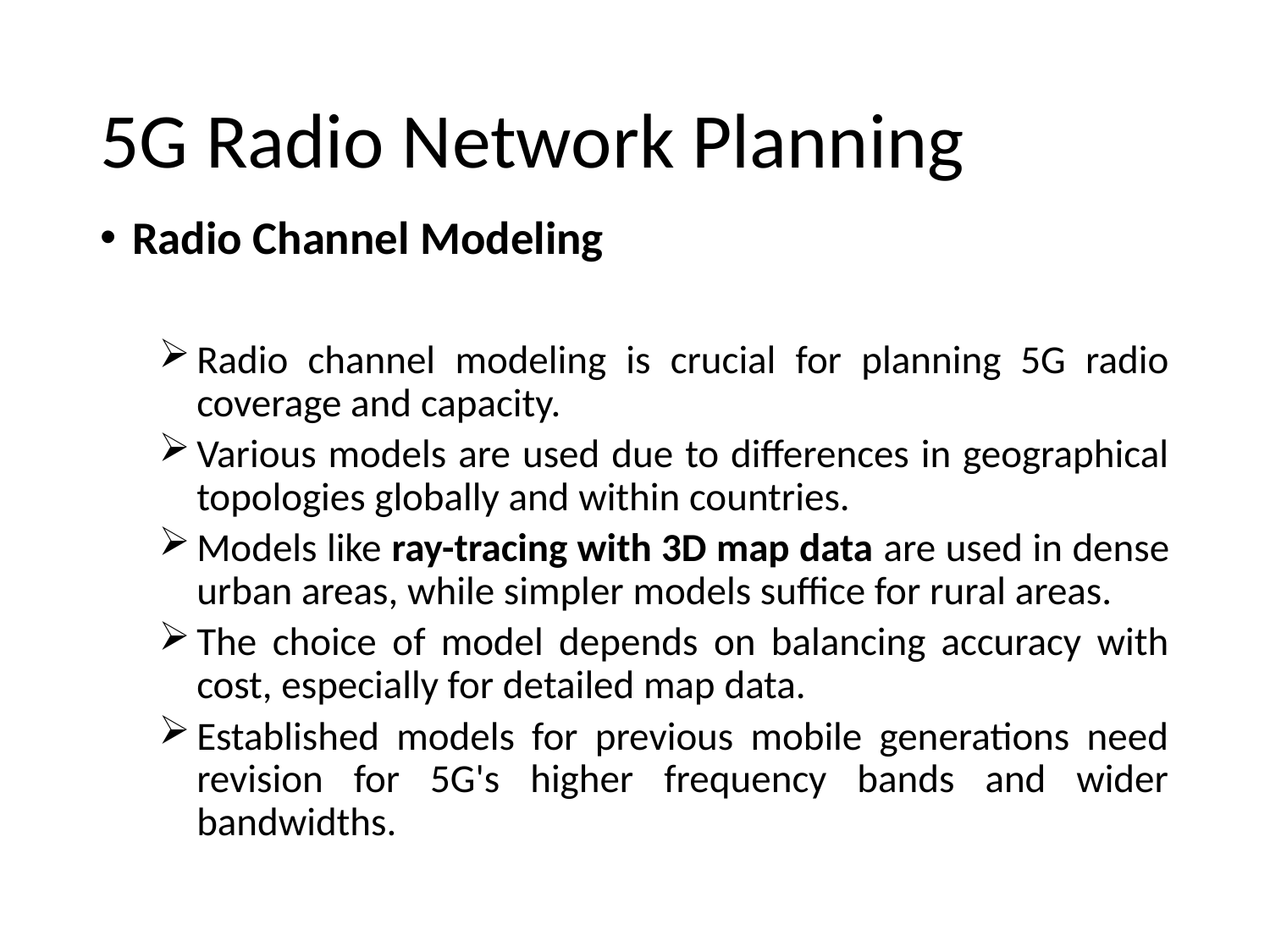

# 5G Radio Network Planning
Radio Channel Modeling

Radio channel modeling is crucial for planning 5G radio coverage and capacity.
Various models are used due to differences in geographical topologies globally and within countries.
Models like ray-tracing with 3D map data are used in dense urban areas, while simpler models suffice for rural areas.
The choice of model depends on balancing accuracy with cost, especially for detailed map data.
Established models for previous mobile generations need revision for 5G's higher frequency bands and wider bandwidths.